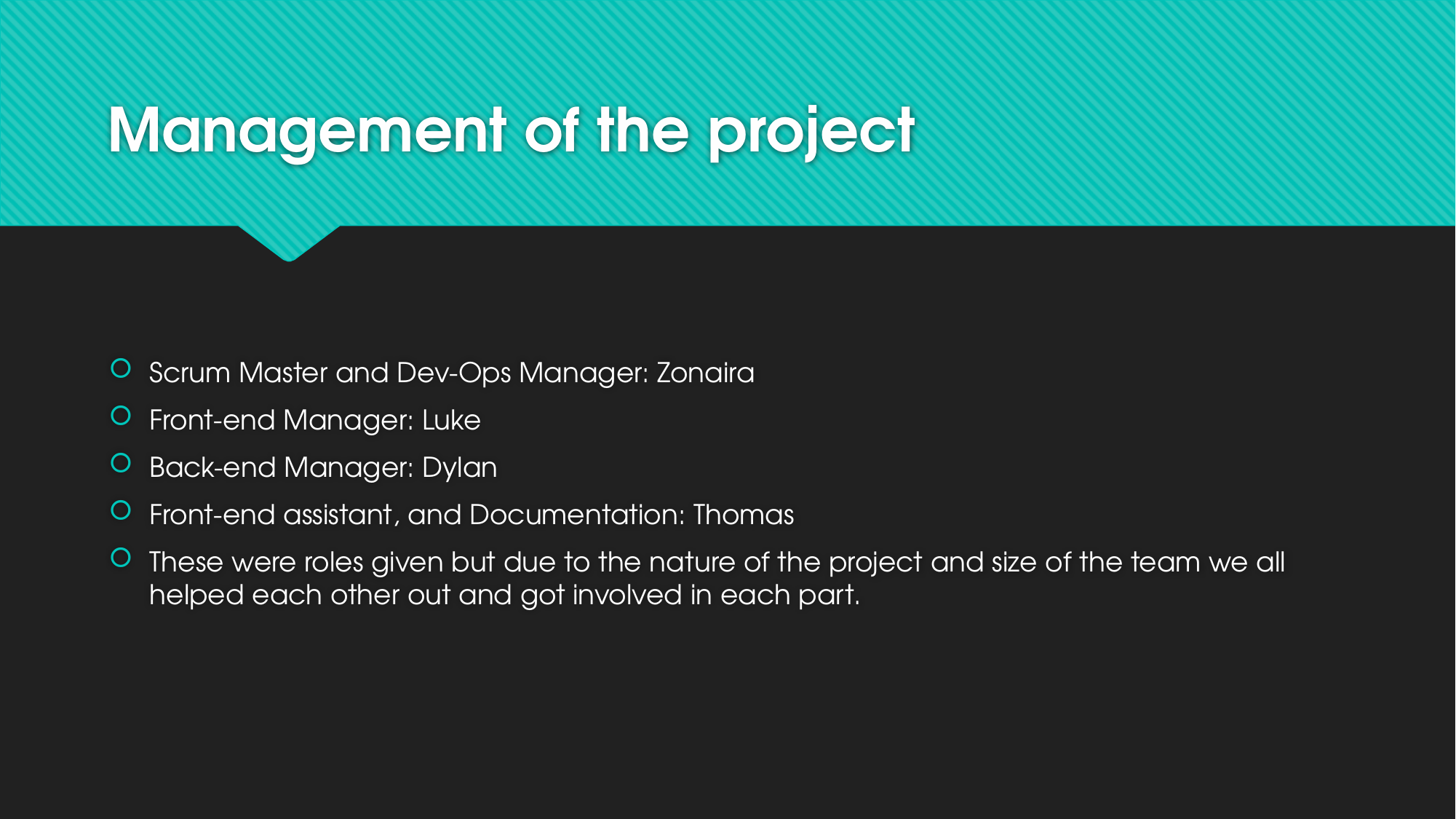

# Management of the project
Scrum Master and Dev-Ops Manager: Zonaira
Front-end Manager: Luke
Back-end Manager: Dylan
Front-end assistant, and Documentation: Thomas
These were roles given but due to the nature of the project and size of the team we all helped each other out and got involved in each part.